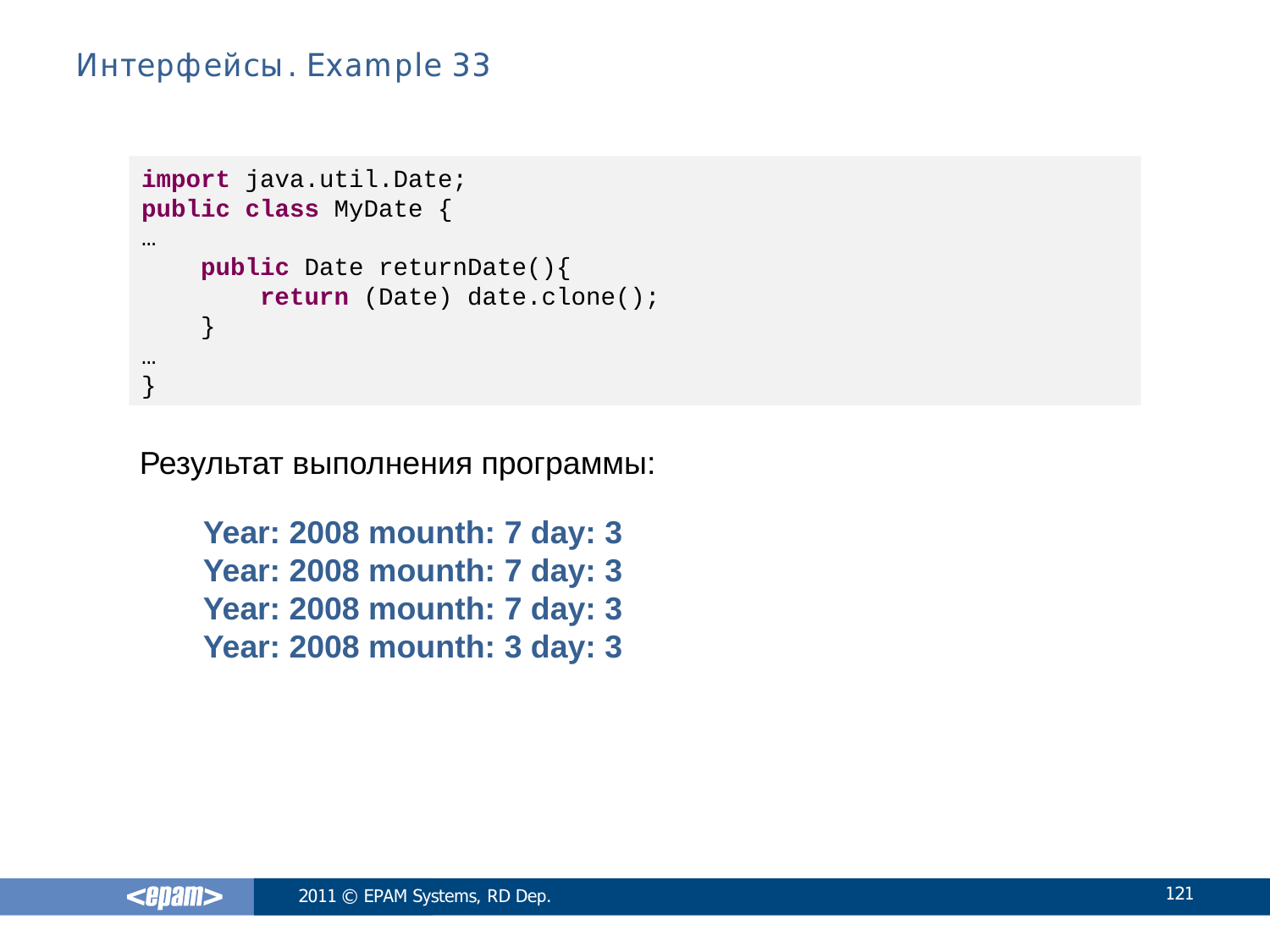

# Интерфейсы. Example 33
import java.util.Date;
public class MyDate {
…
    public Date returnDate(){
        return (Date) date.clone();
    }
…
}
Результат выполнения программы:

Year: 2008 mounth: 7 day: 3
Year: 2008 mounth: 7 day: 3
Year: 2008 mounth: 7 day: 3
Year: 2008 mounth: 3 day: 3

121
2011 © EPAM Systems, RD Dep.